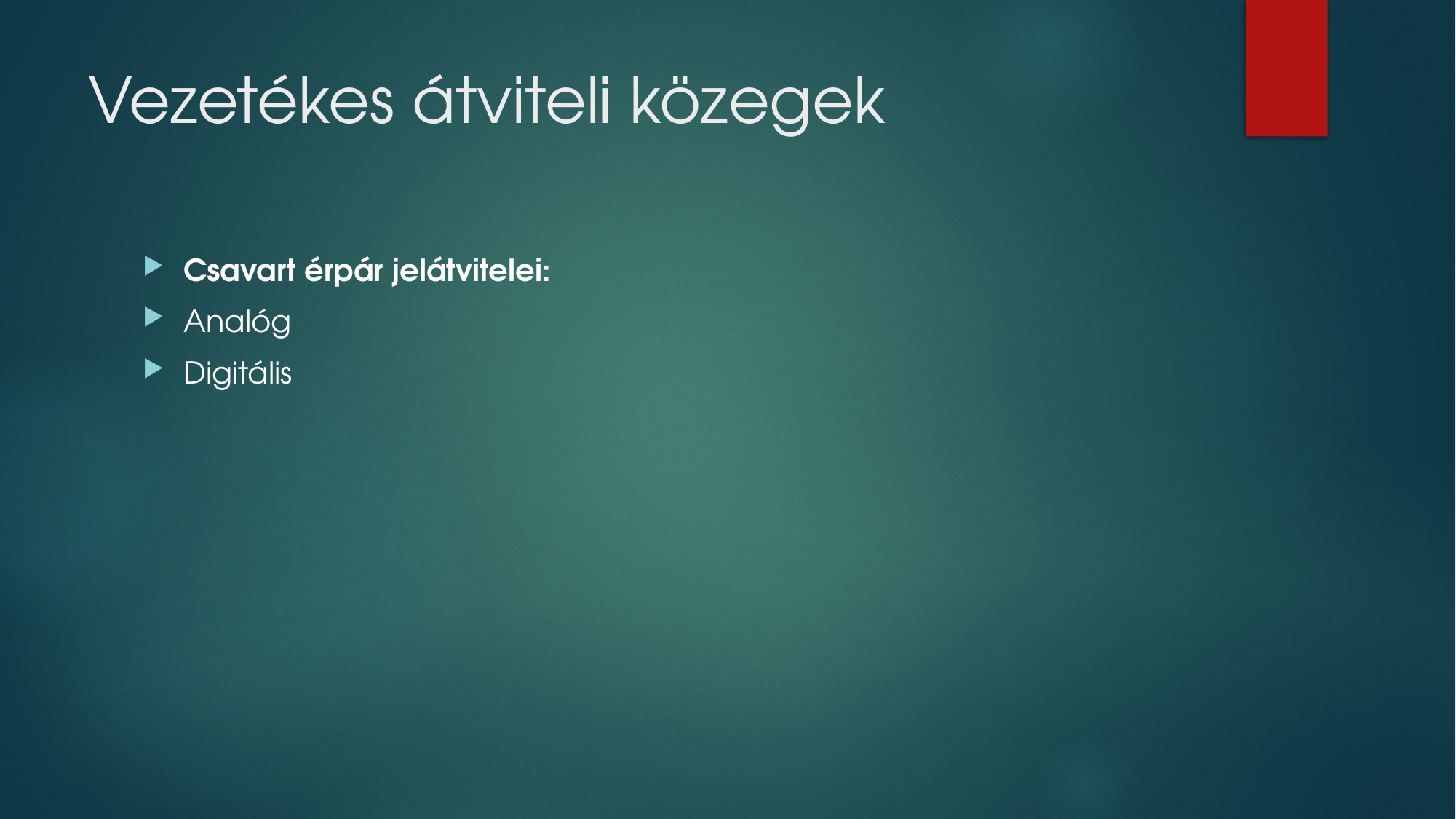

# Vezetékes átviteli közegek
Csavart érpár jelátvitelei:
Analóg
Digitális